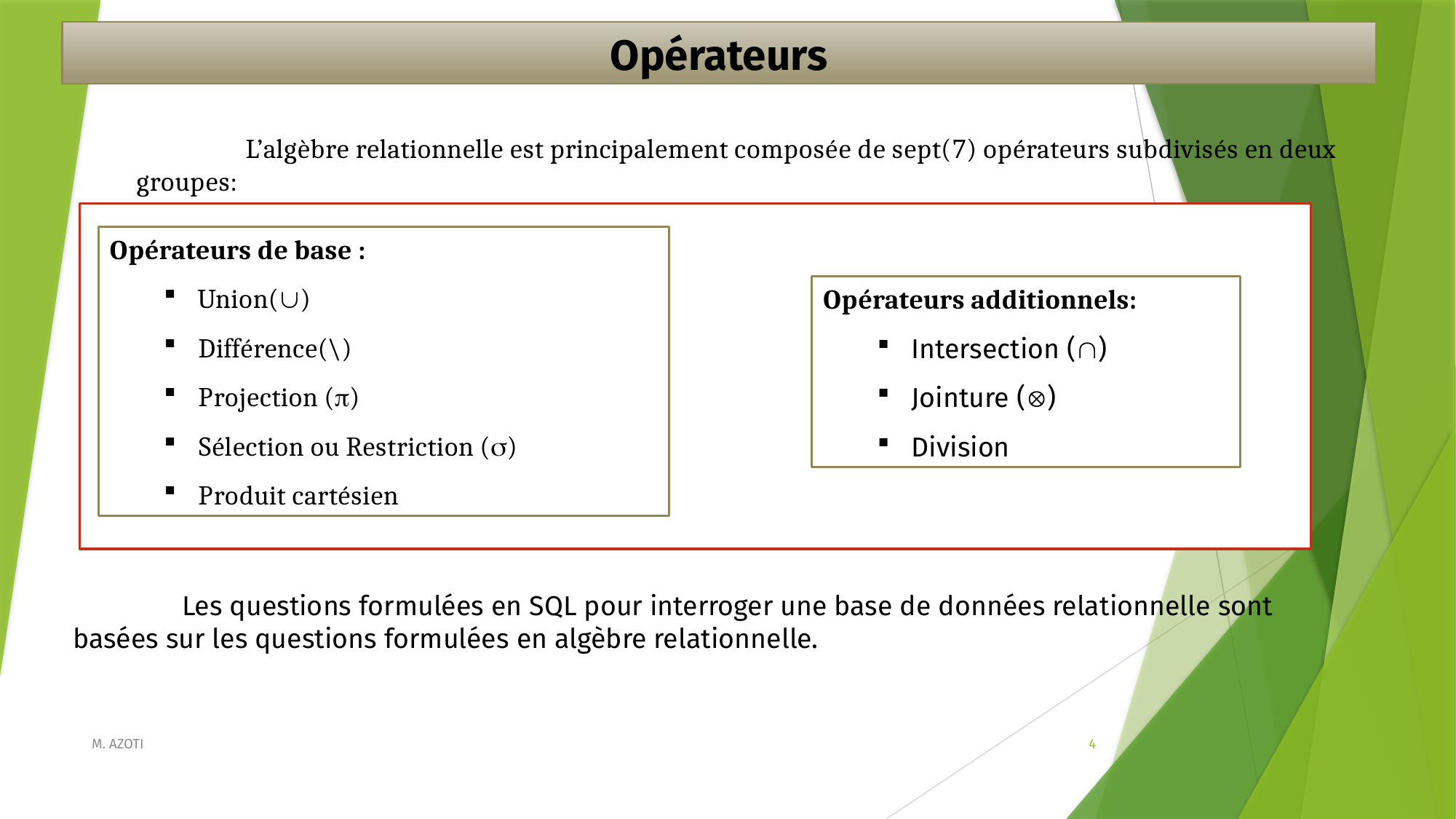

Opérateurs
	L’algèbre relationnelle est principalement composée de sept(7) opérateurs subdivisés en deux groupes:

Opérateurs de base :
Union(∪)
Différence(\)
Projection (π)
Sélection ou Restriction (σ)
Produit cartésien
Opérateurs additionnels:
Intersection (∩)
Jointure (⊗)
Division
	Les questions formulées en SQL pour interroger une base de données relationnelle sont basées sur les questions formulées en algèbre relationnelle.
M. AZOTI
4